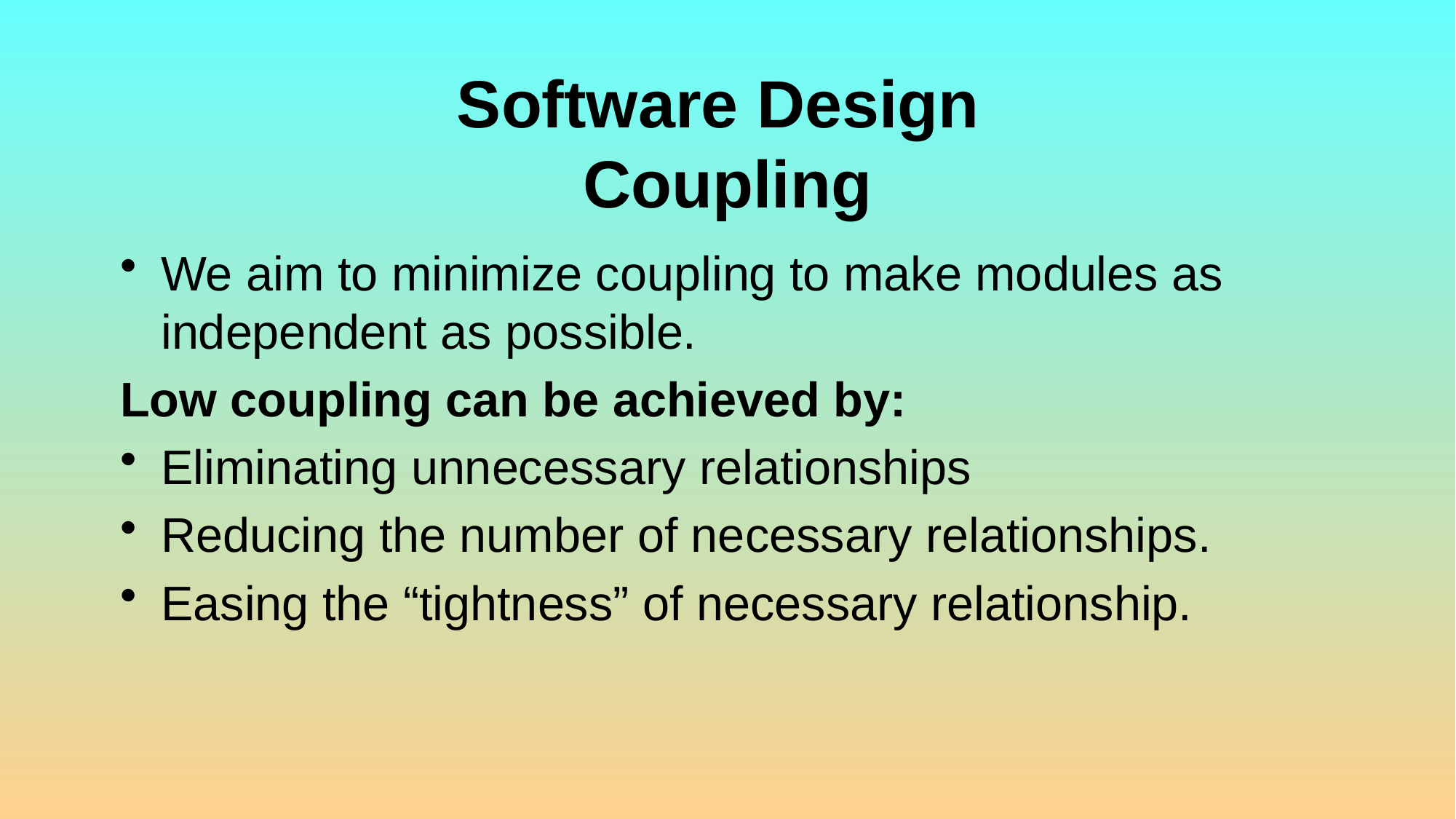

# Software Design Coupling
We aim to minimize coupling to make modules as independent as possible.
Low coupling can be achieved by:
Eliminating unnecessary relationships
Reducing the number of necessary relationships.
Easing the “tightness” of necessary relationship.